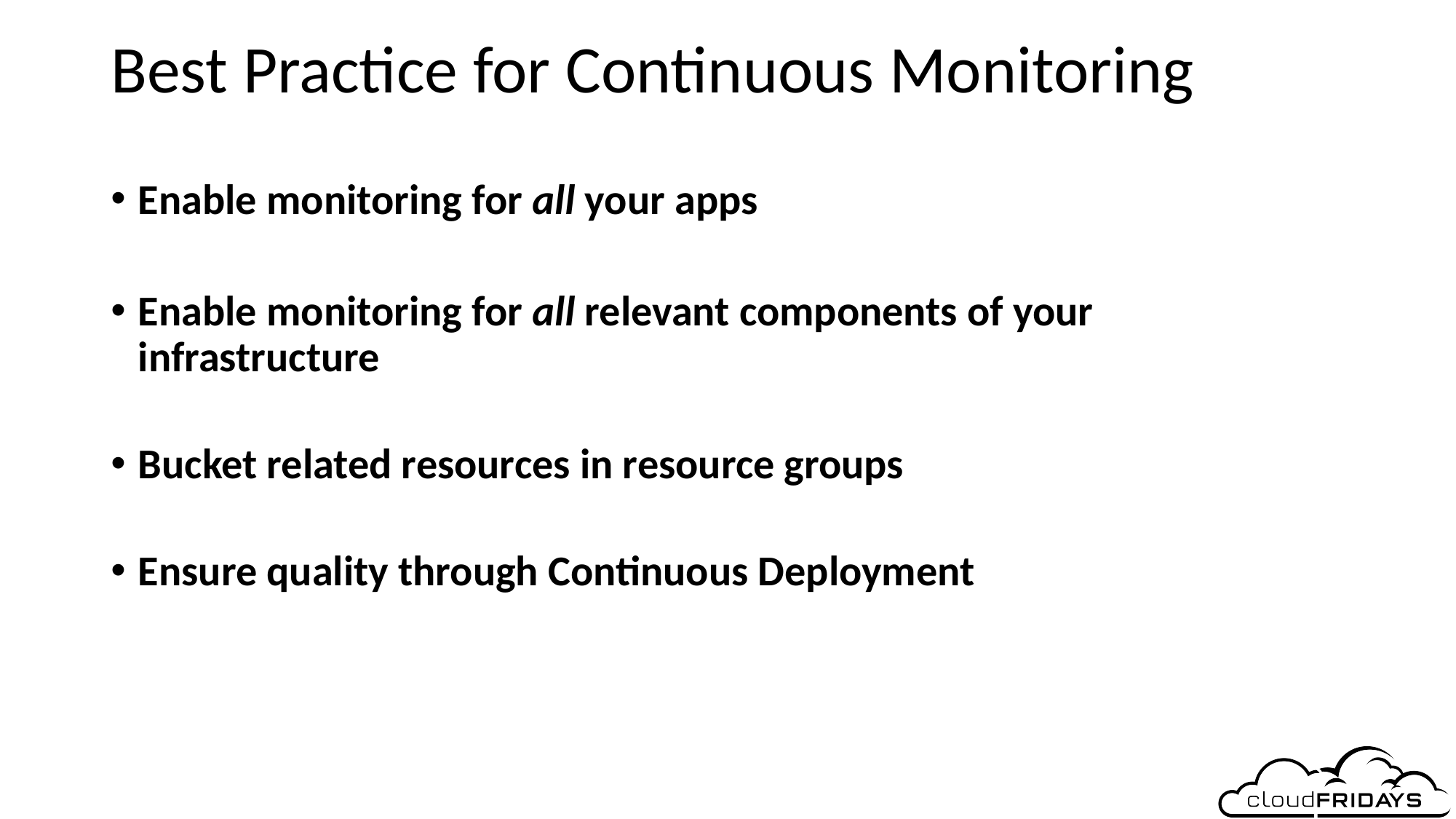

# Best Practice for Continuous Monitoring
Enable monitoring for all your apps
Enable monitoring for all relevant components of your infrastructure
Bucket related resources in resource groups
Ensure quality through Continuous Deployment